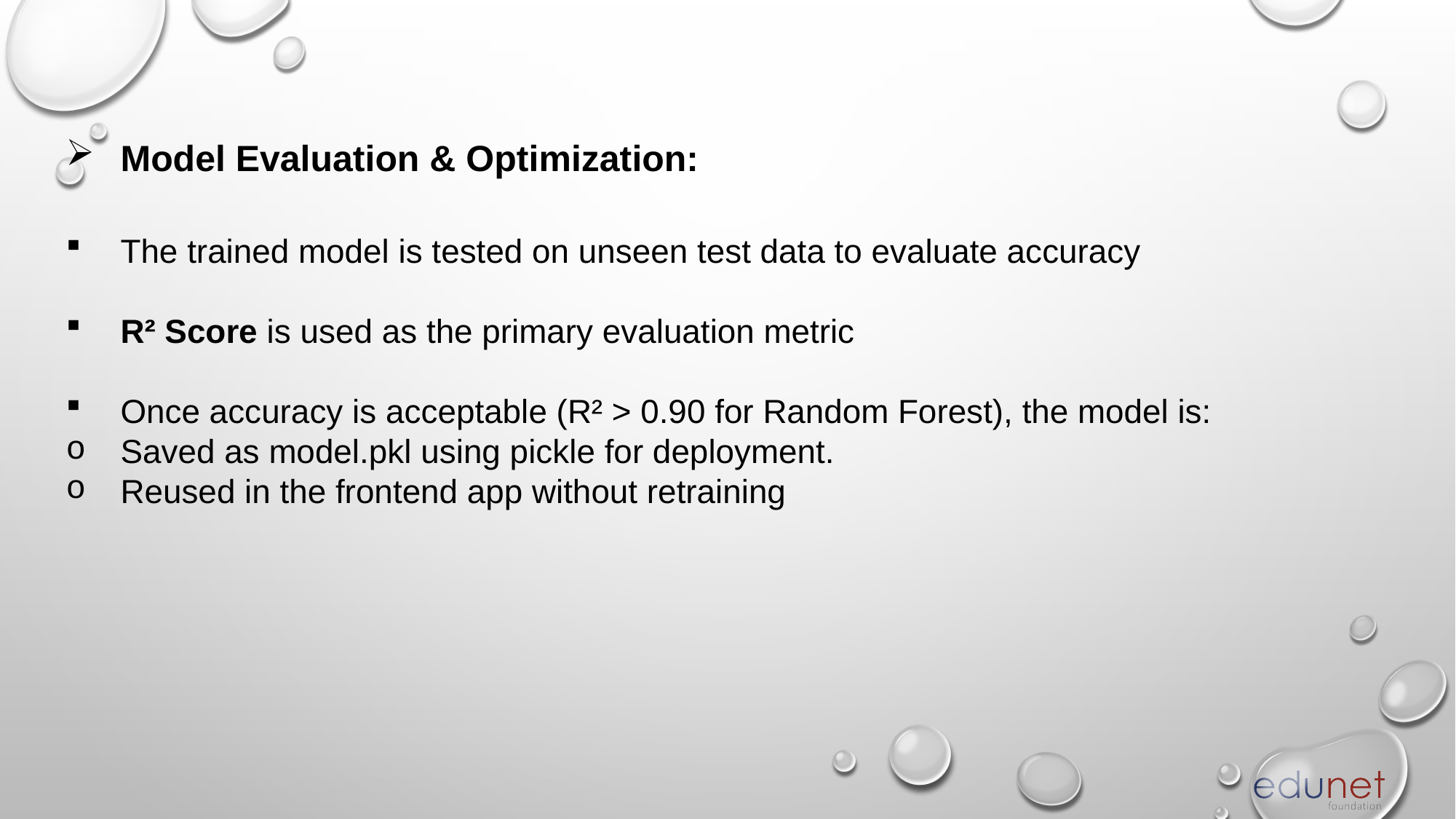

Model Evaluation & Optimization:

The trained model is tested on unseen test data to evaluate accuracy

R² Score is used as the primary evaluation metric

Once accuracy is acceptable (R² > 0.90 for Random Forest), the model is:
Saved as model.pkl using pickle for deployment.
Reused in the frontend app without retraining